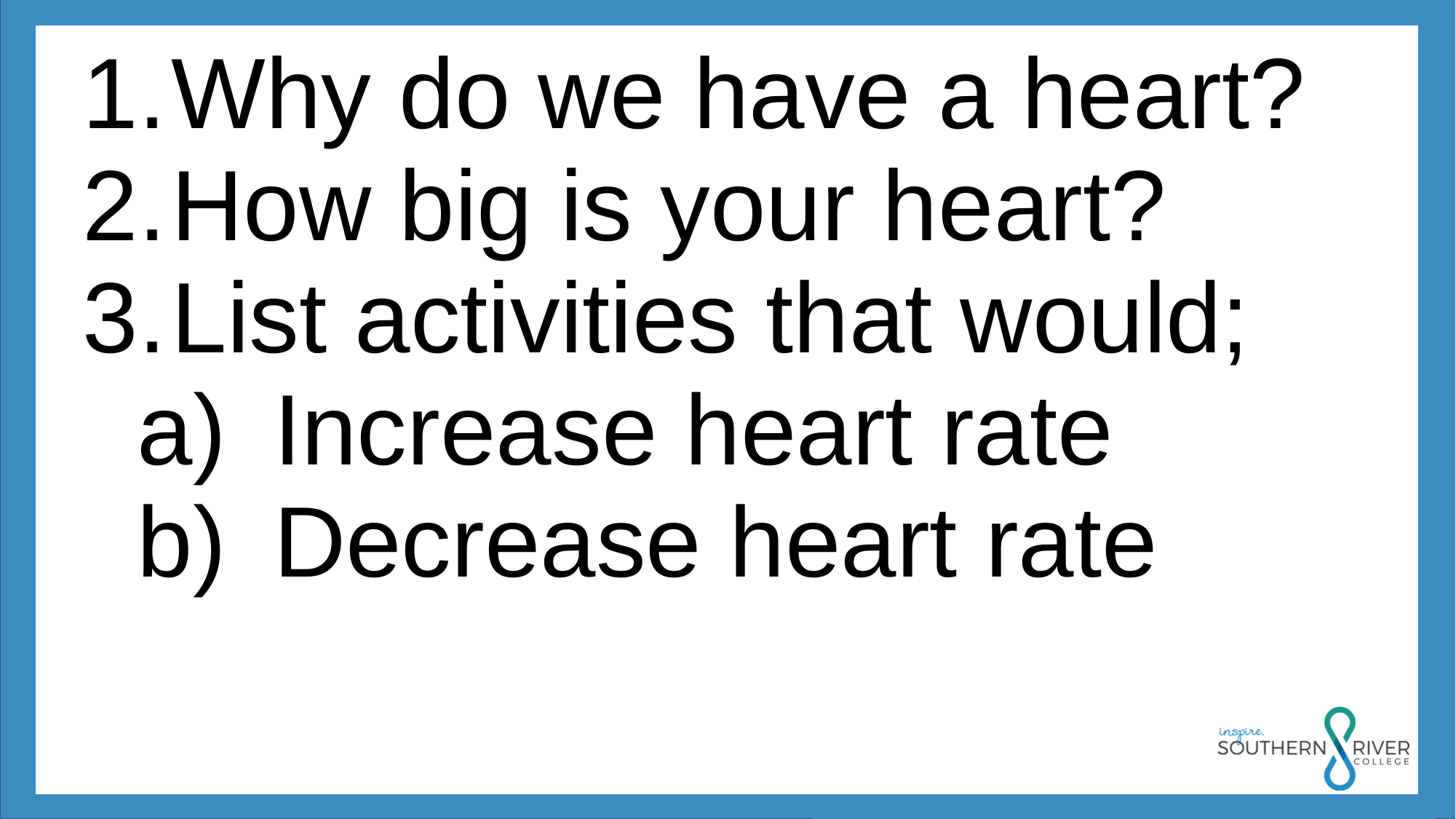

Why do we have a heart?
How big is your heart?
List activities that would;
Increase heart rate
Decrease heart rate